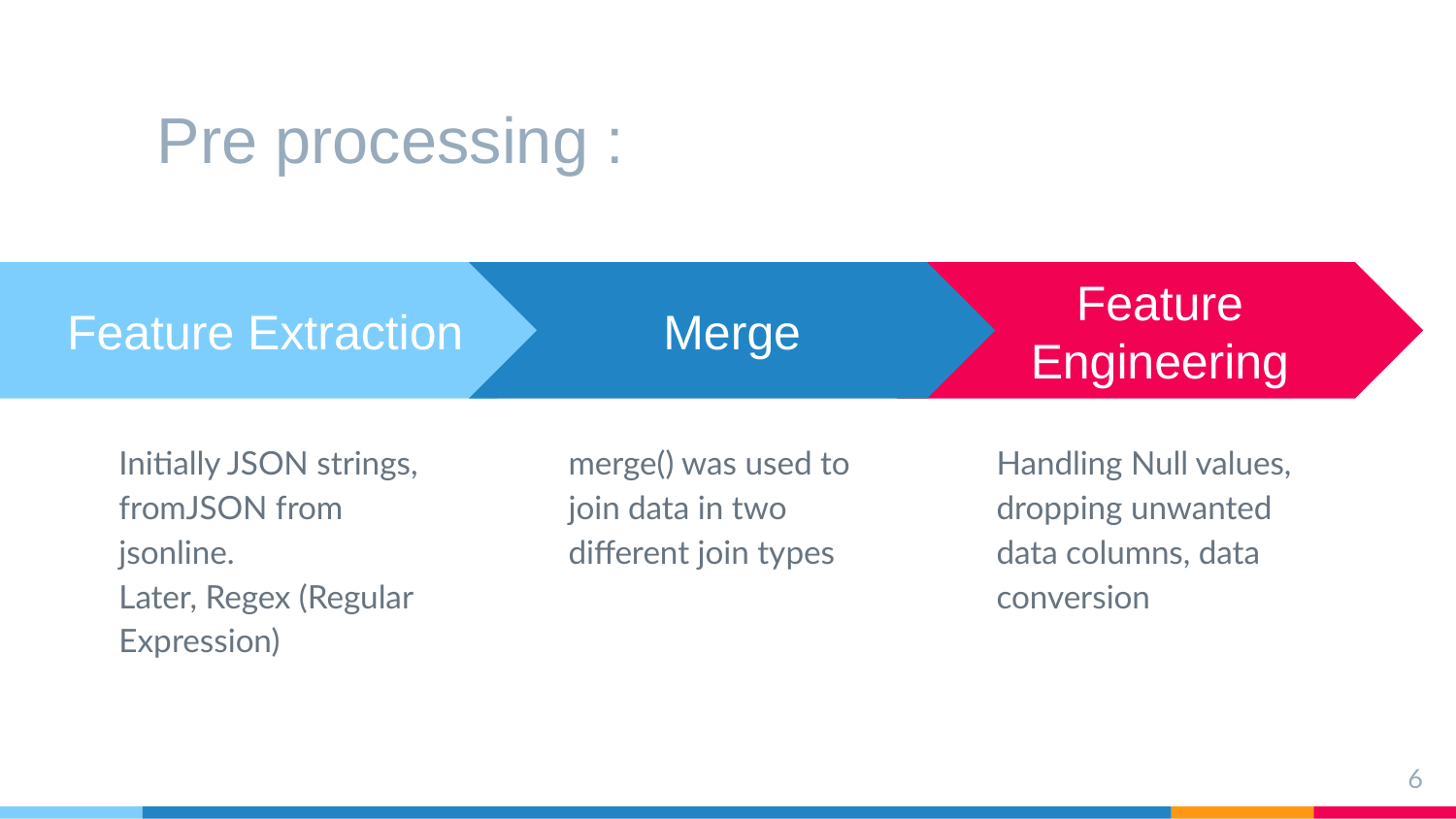

# Pre processing :
Merge
merge() was used to join data in two different join types
Feature Engineering
Handling Null values, dropping unwanted data columns, data conversion
Feature Extraction
Initially JSON strings, fromJSON from jsonline.
Later, Regex (Regular Expression)
6